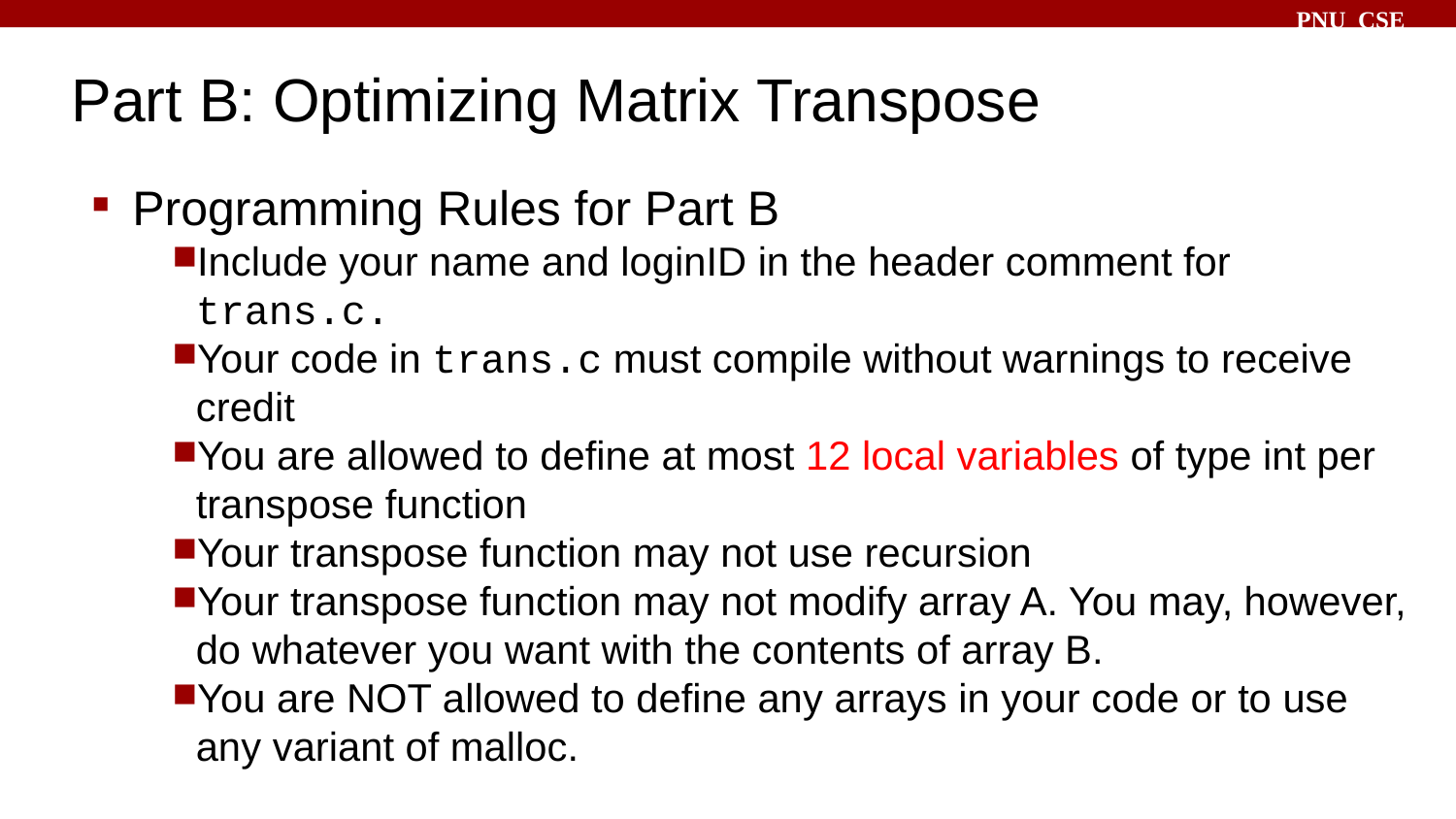

# Part B: Optimizing Matrix Transpose
Programming Rules for Part B
Include your name and loginID in the header comment for trans.c.
Your code in trans.c must compile without warnings to receive credit
You are allowed to define at most 12 local variables of type int per transpose function
Your transpose function may not use recursion
Your transpose function may not modify array A. You may, however, do whatever you want with the contents of array B.
You are NOT allowed to define any arrays in your code or to use any variant of malloc.